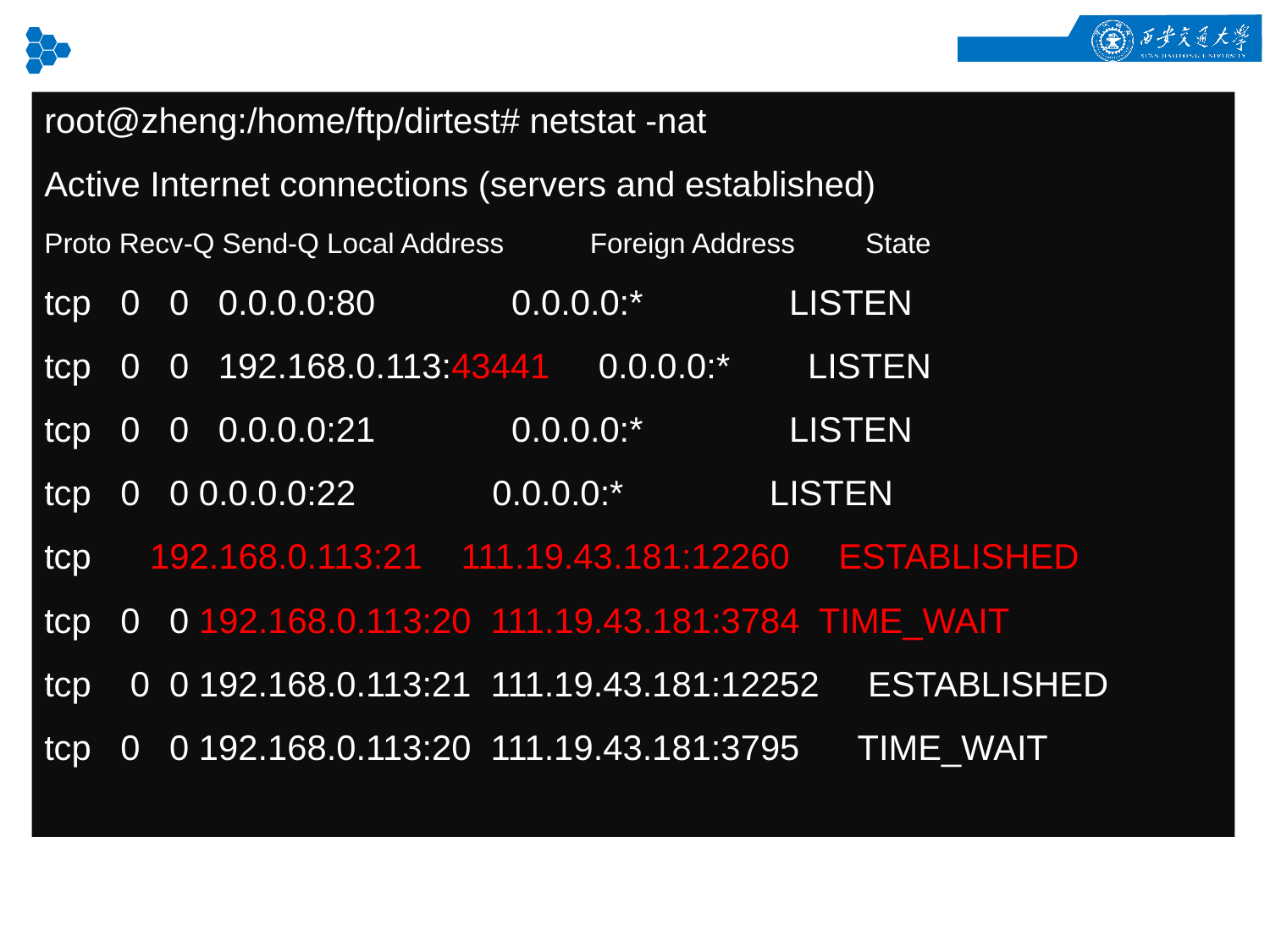

root@zheng:/home/ftp/dirtest# netstat -nat
Active Internet connections (servers and established)
Proto Recv-Q Send-Q Local Address           Foreign Address         State
tcp   0   0   0.0.0.0:80              0.0.0.0:*               LISTEN
tcp   0   0   192.168.0.113:43441     0.0.0.0:*        LISTEN
tcp   0   0   0.0.0.0:21              0.0.0.0:*               LISTEN
tcp   0   0 0.0.0.0:22              0.0.0.0:*               LISTEN
tcp      192.168.0.113:21    111.19.43.181:12260     ESTABLISHED
tcp   0   0 192.168.0.113:20  111.19.43.181:3784  TIME_WAIT
tcp    0  0 192.168.0.113:21  111.19.43.181:12252     ESTABLISHED
tcp   0   0 192.168.0.113:20  111.19.43.181:3795      TIME_WAIT